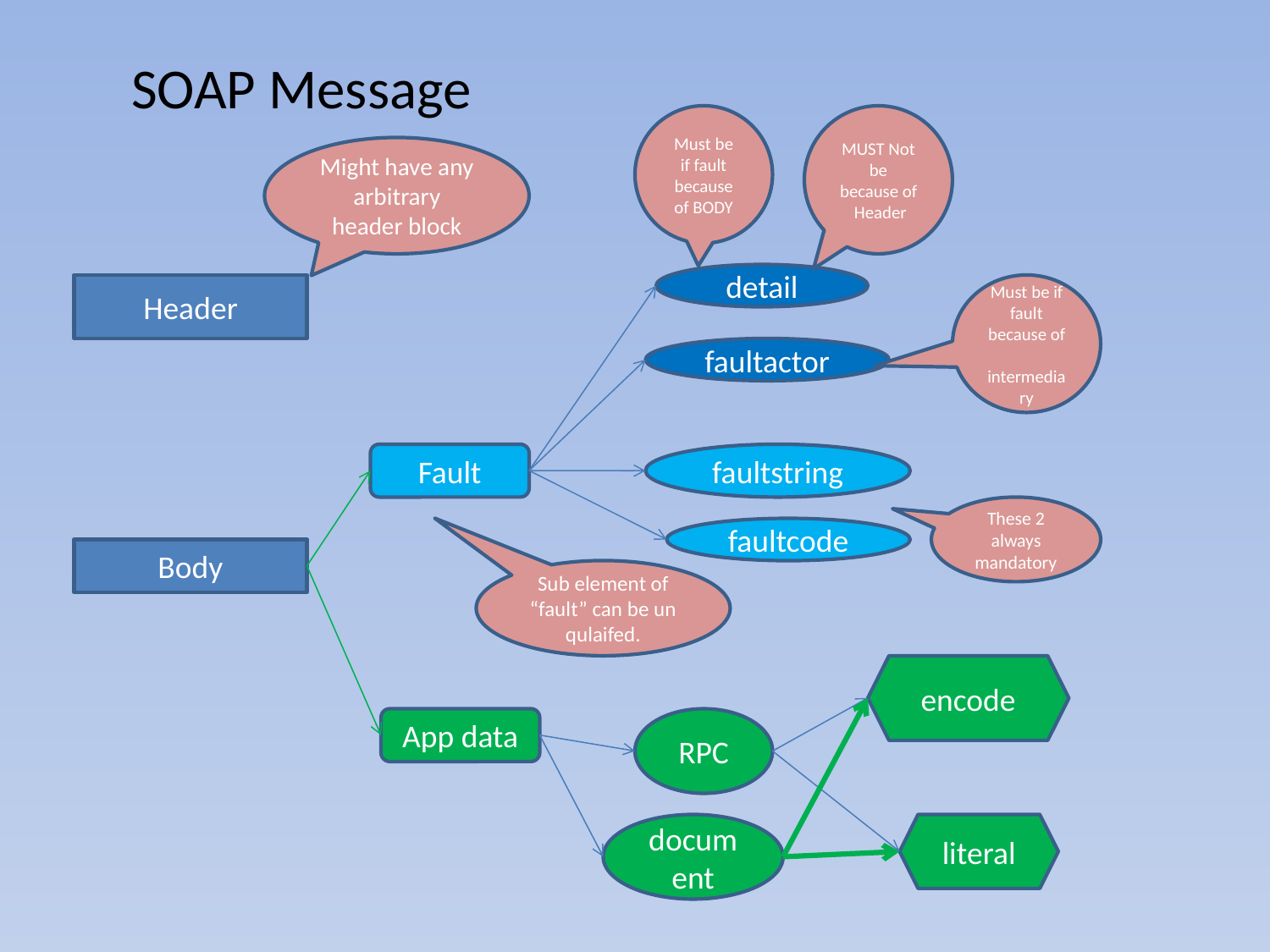

# SOAP Message
Must be if fault because of BODY
MUST Not be because of  Header
Might have any arbitrary header block
detail
Header
Must be if fault because of  intermediary
faultactor
Fault
faultstring
These 2 always mandatory
faultcode
Body
Sub element of “fault” can be un qulaifed.
encode
App data
RPC
document
literal